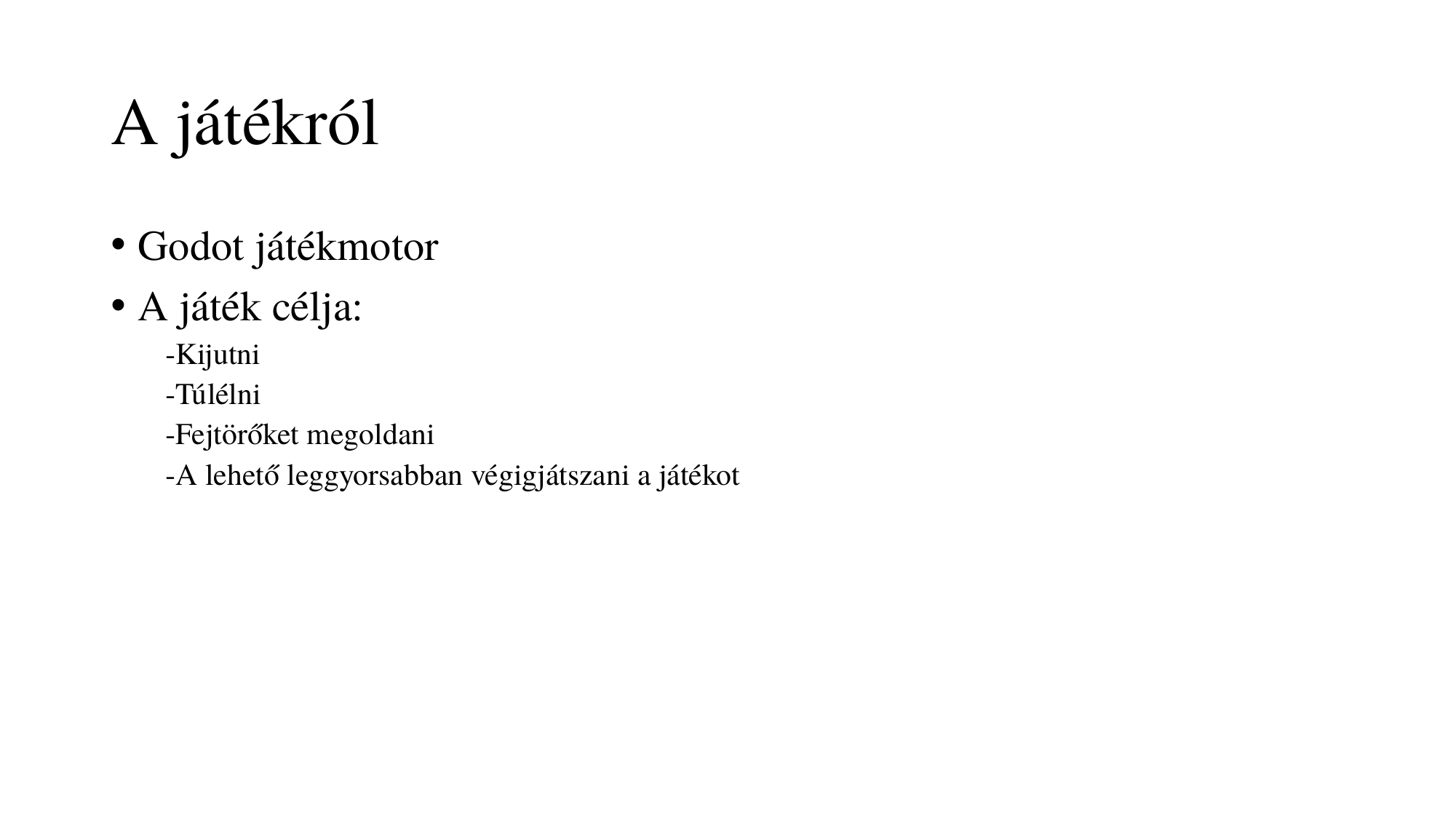

# A játékról
Godot játékmotor
A játék célja:
‐Kijutni
‐Túlélni
‐Fejtörőket megoldani
‐A lehető leggyorsabban végigjátszani a játékot